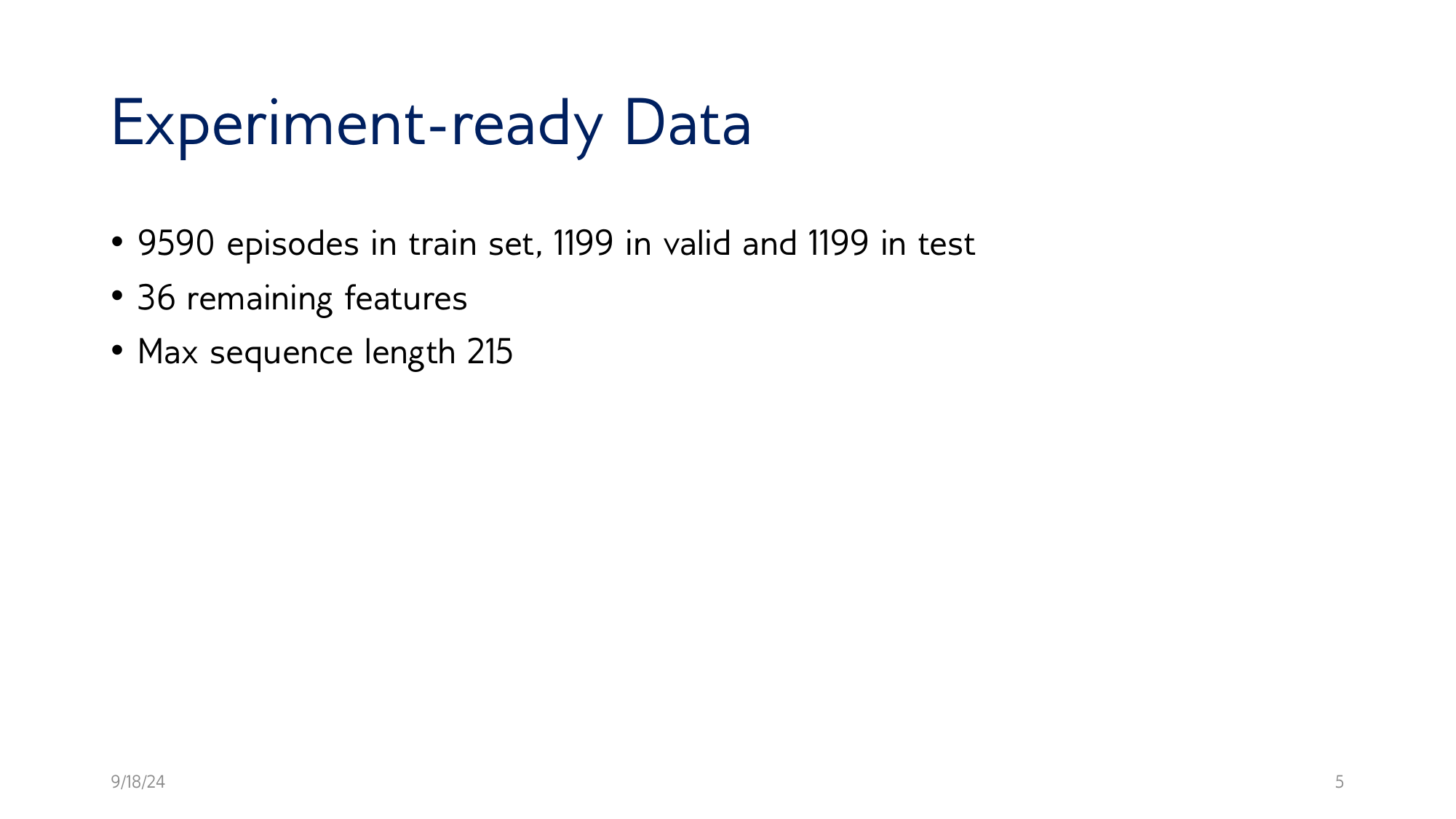

# Experiment-ready Data
9590 episodes in train set, 1199 in valid and 1199 in test
36 remaining features
Max sequence length 215
9/18/24
5